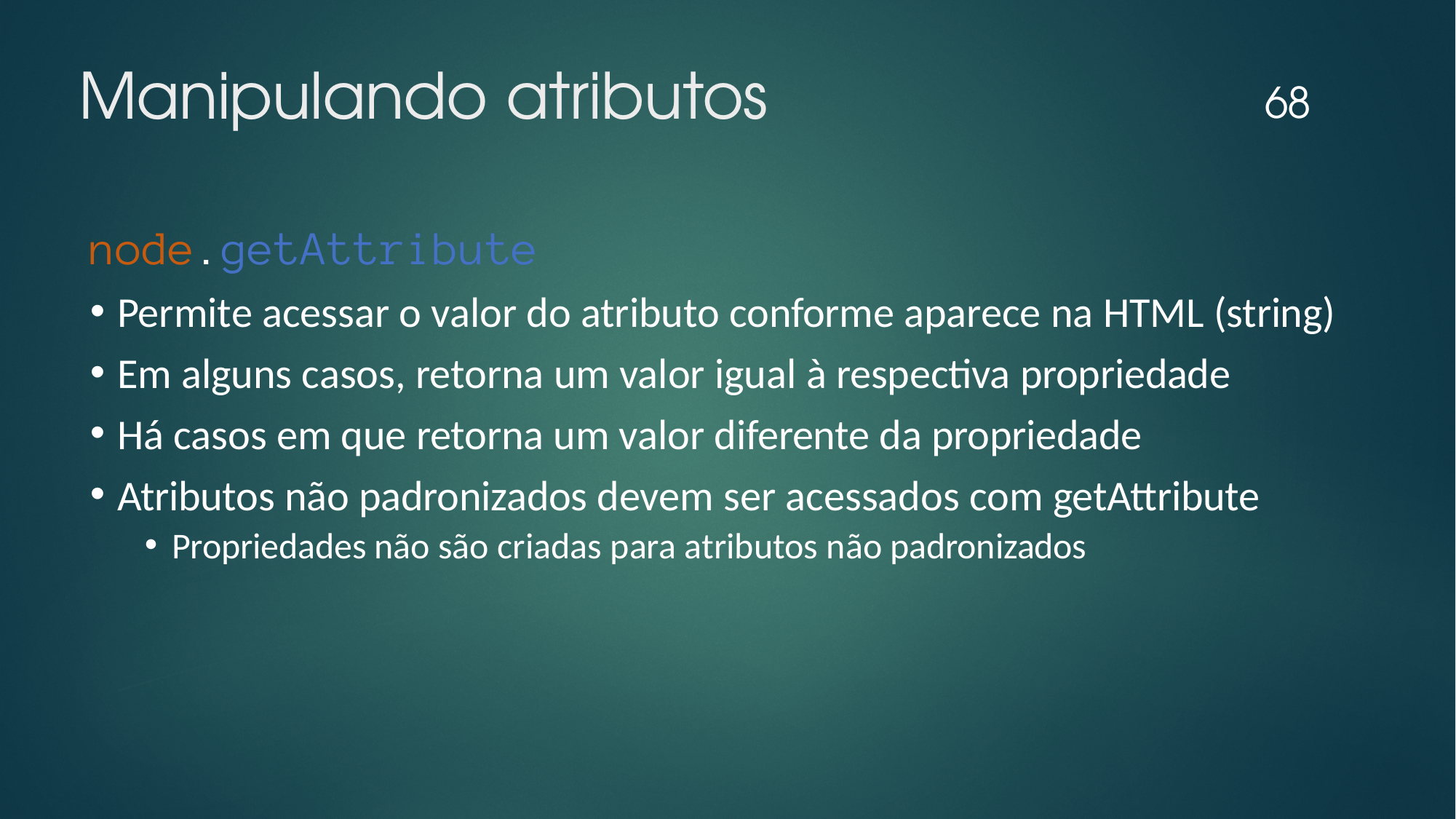

68
# Manipulando atributos
node.getAttribute
Permite acessar o valor do atributo conforme aparece na HTML (string)
Em alguns casos, retorna um valor igual à respectiva propriedade
Há casos em que retorna um valor diferente da propriedade
Atributos não padronizados devem ser acessados com getAttribute
Propriedades não são criadas para atributos não padronizados